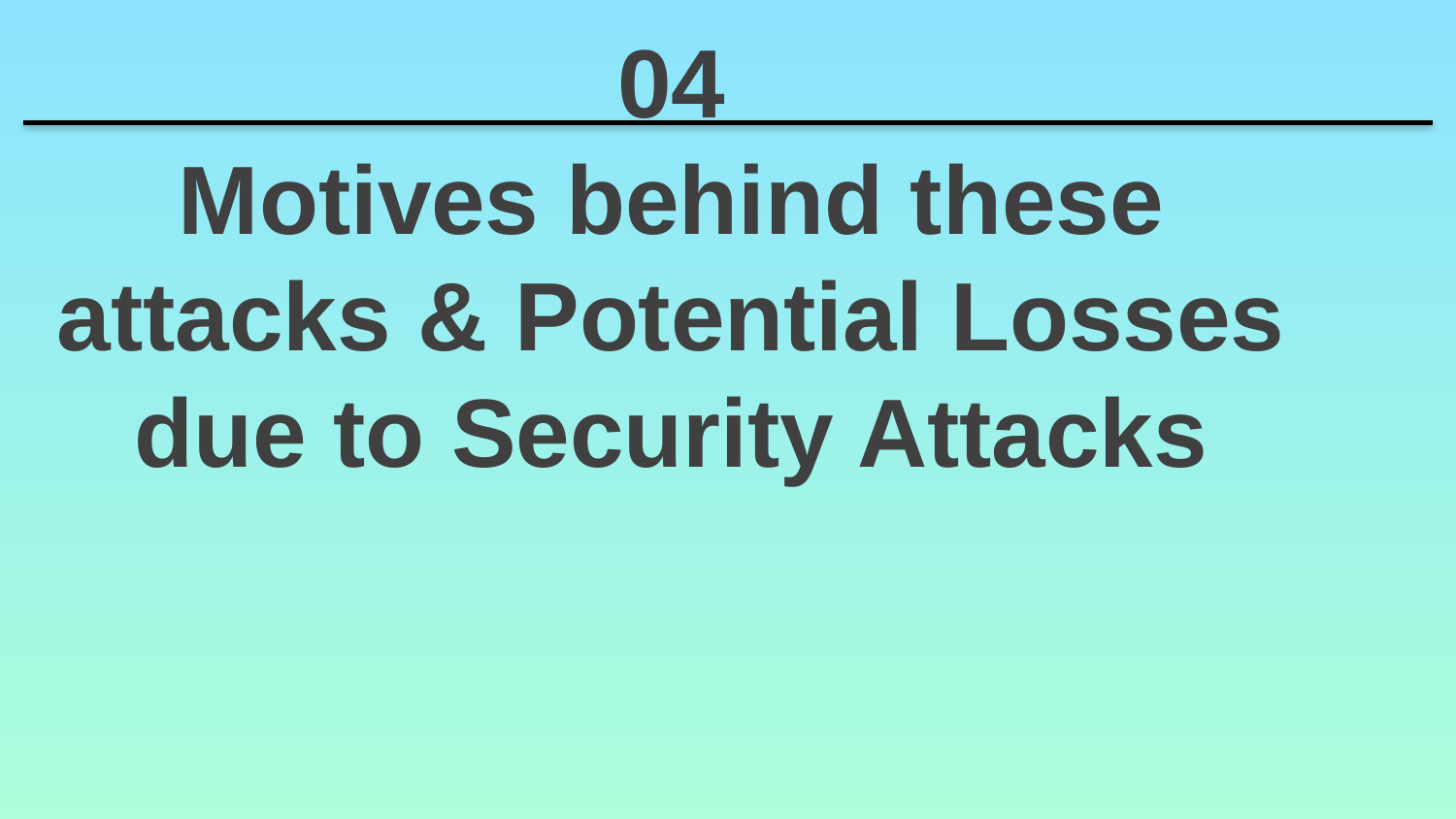

# 04 Motives behind these attacks & Potential Losses due to Security Attacks